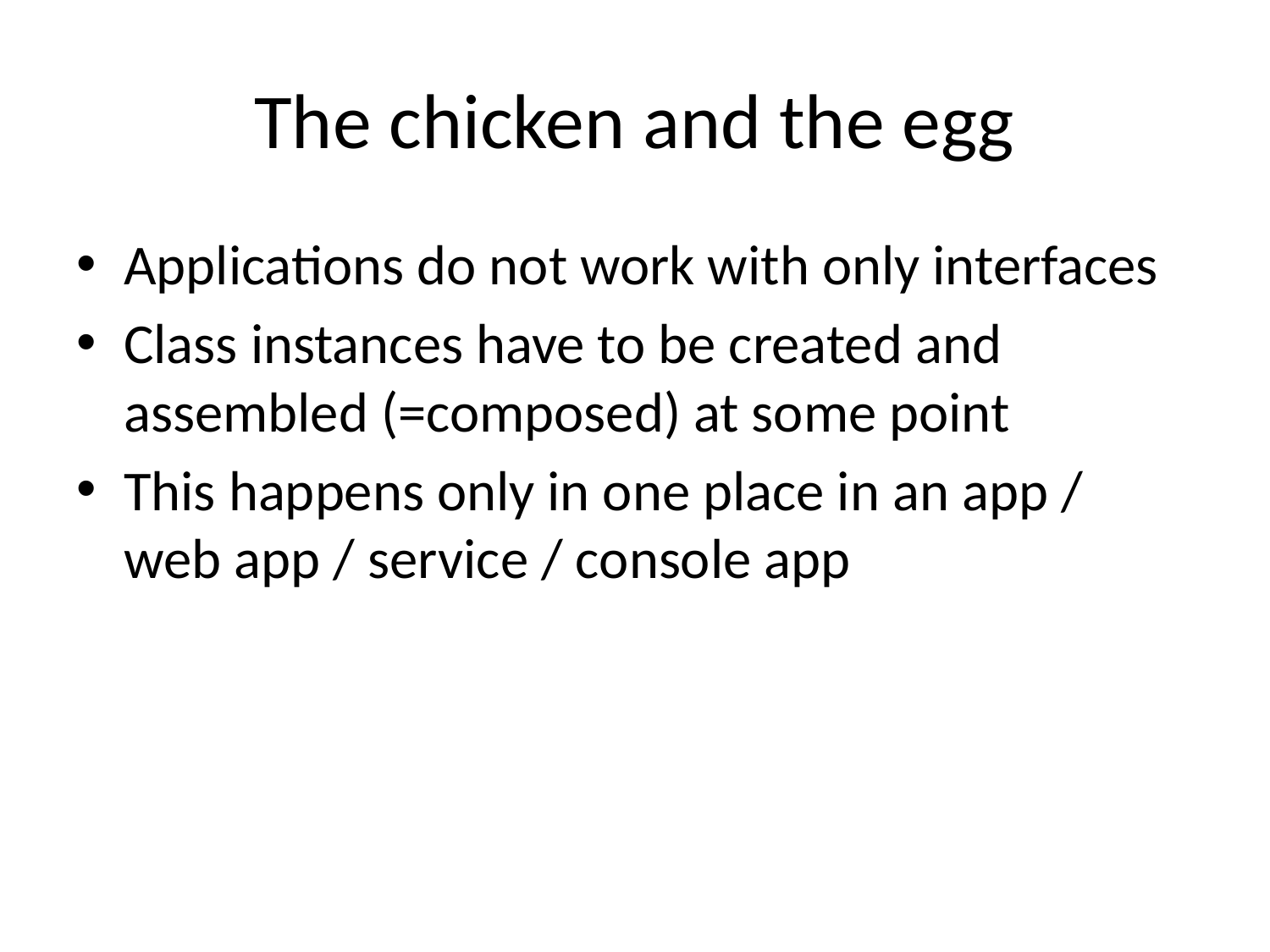

# The chicken and the egg
Applications do not work with only interfaces
Class instances have to be created and assembled (=composed) at some point
This happens only in one place in an app / web app / service / console app